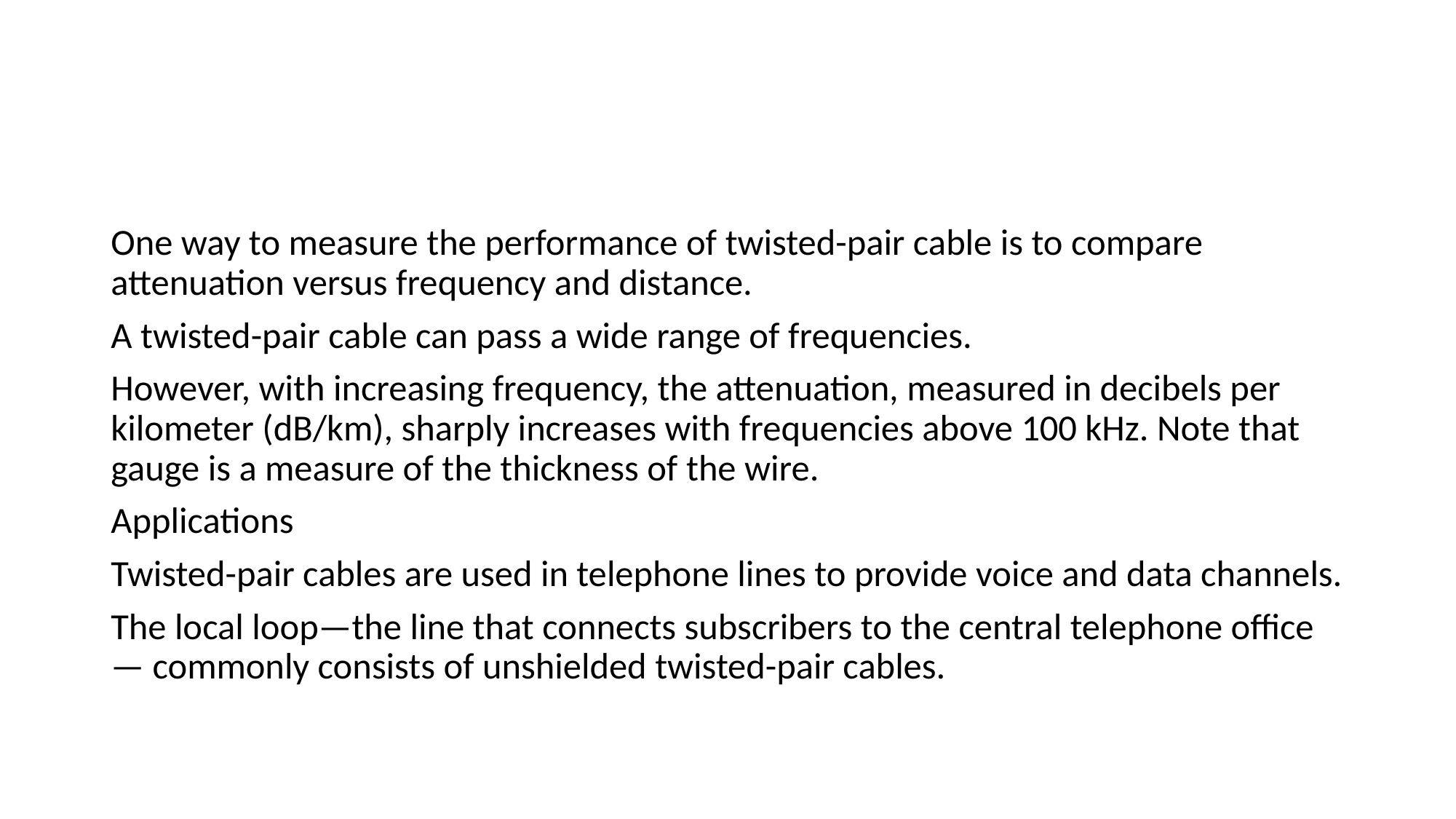

#
One way to measure the performance of twisted-pair cable is to compare attenuation versus frequency and distance.
A twisted-pair cable can pass a wide range of frequencies.
However, with increasing frequency, the attenuation, measured in decibels per kilometer (dB/km), sharply increases with frequencies above 100 kHz. Note that gauge is a measure of the thickness of the wire.
Applications
Twisted-pair cables are used in telephone lines to provide voice and data channels.
The local loop—the line that connects subscribers to the central telephone office— commonly consists of unshielded twisted-pair cables.